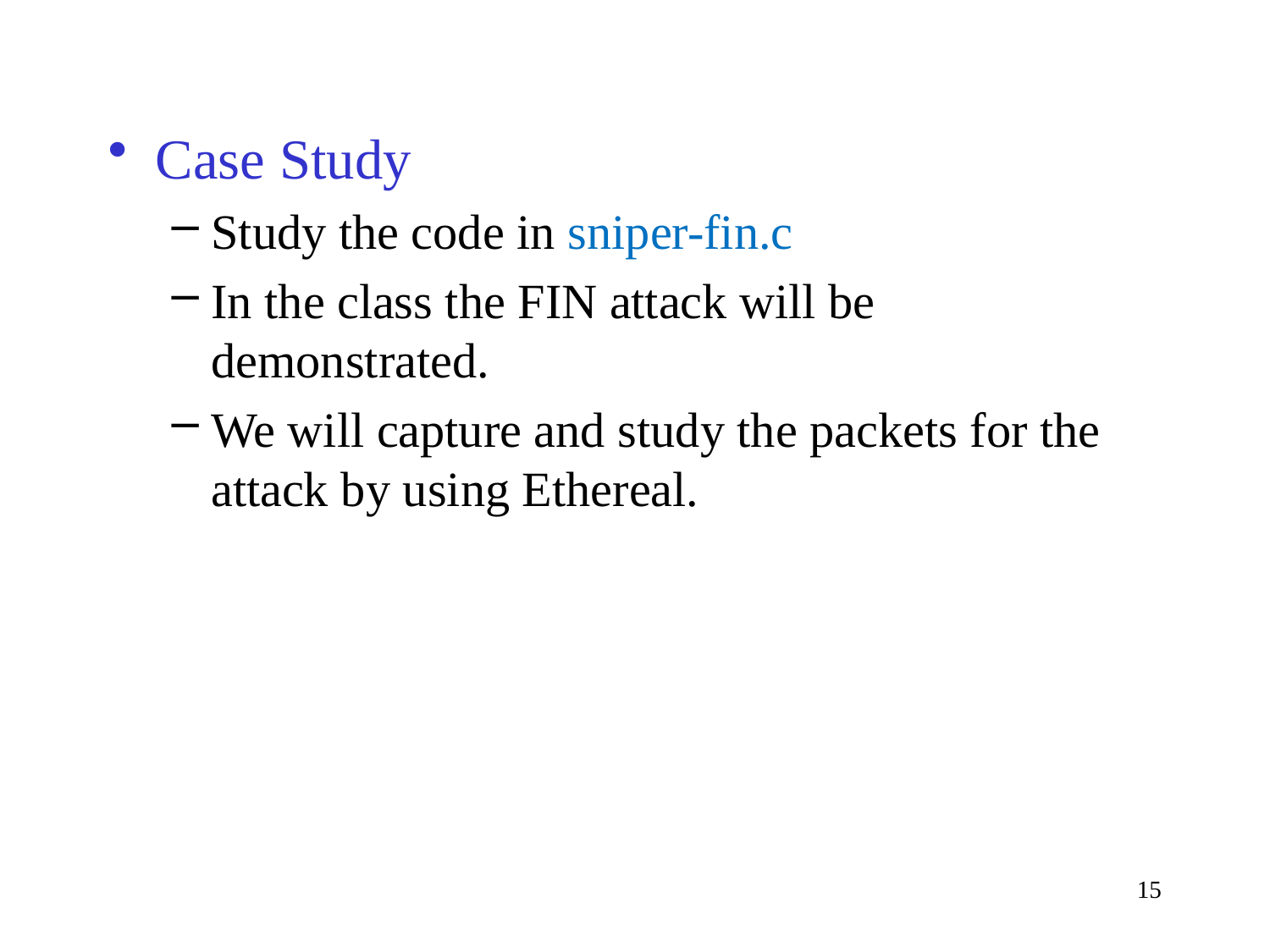

Case Study
Study the code in sniper-fin.c
In the class the FIN attack will be demonstrated.
We will capture and study the packets for the attack by using Ethereal.
15